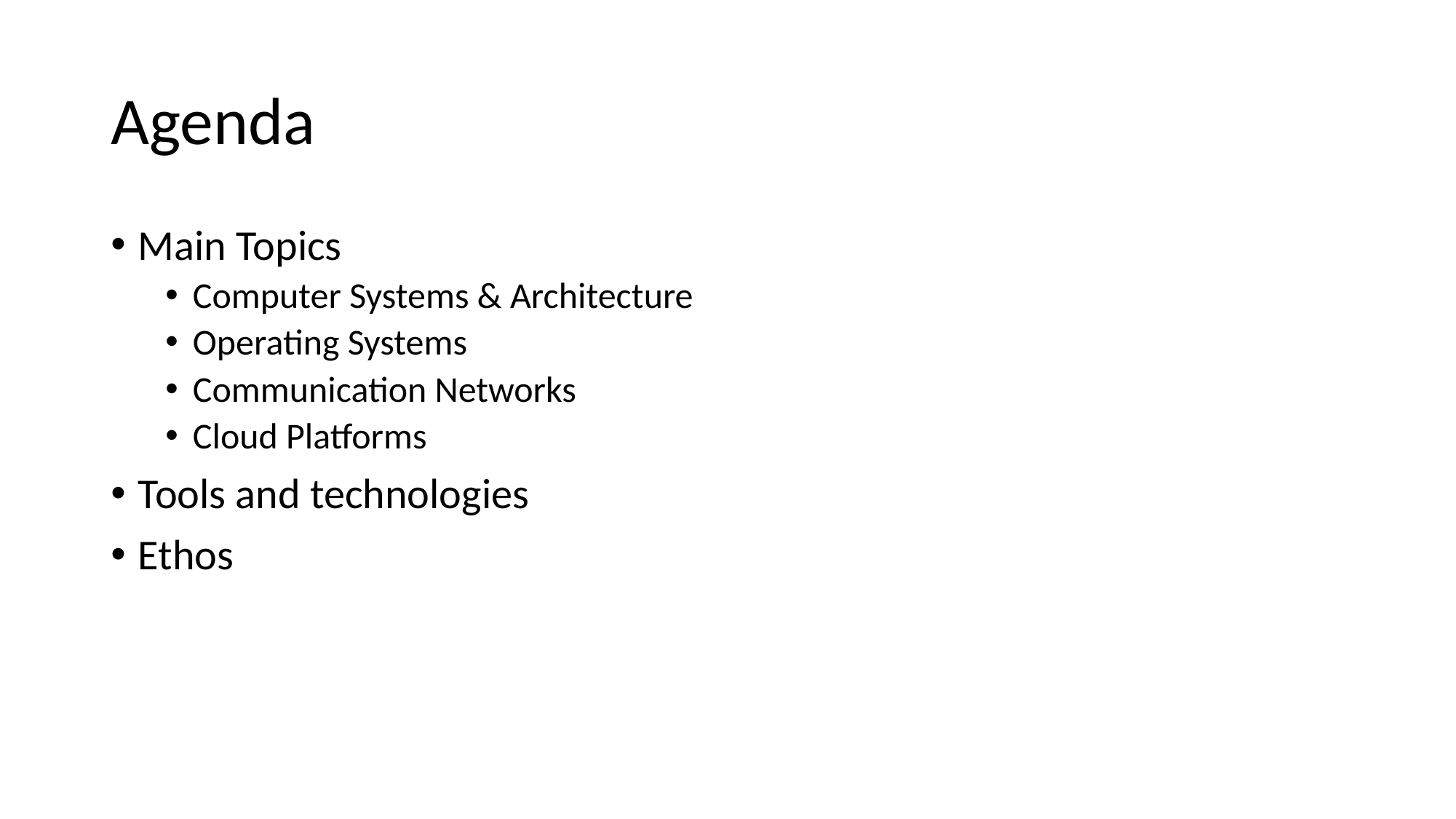

# Agenda
Main Topics
Computer Systems & Architecture
Operating Systems
Communication Networks
Cloud Platforms
Tools and technologies
Ethos